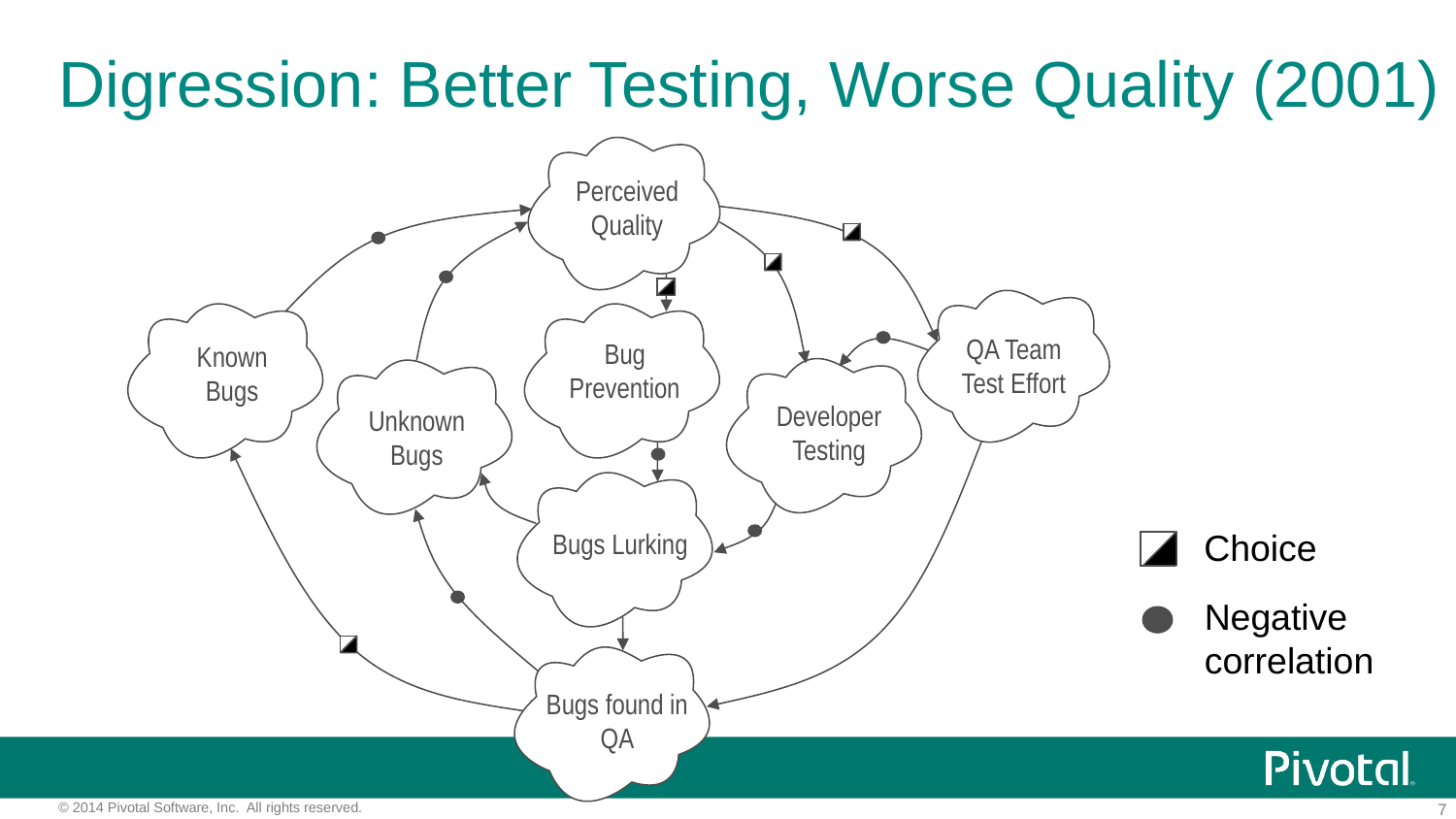

# Digression: Better Testing, Worse Quality (2001)

Perceived Quality

QA Team
Test Effort

Developer Testing

Bug
Prevention

Known
Bugs

Unknown
Bugs

Bugs found in QA

Bugs Lurking

Choice

Negative
correlation